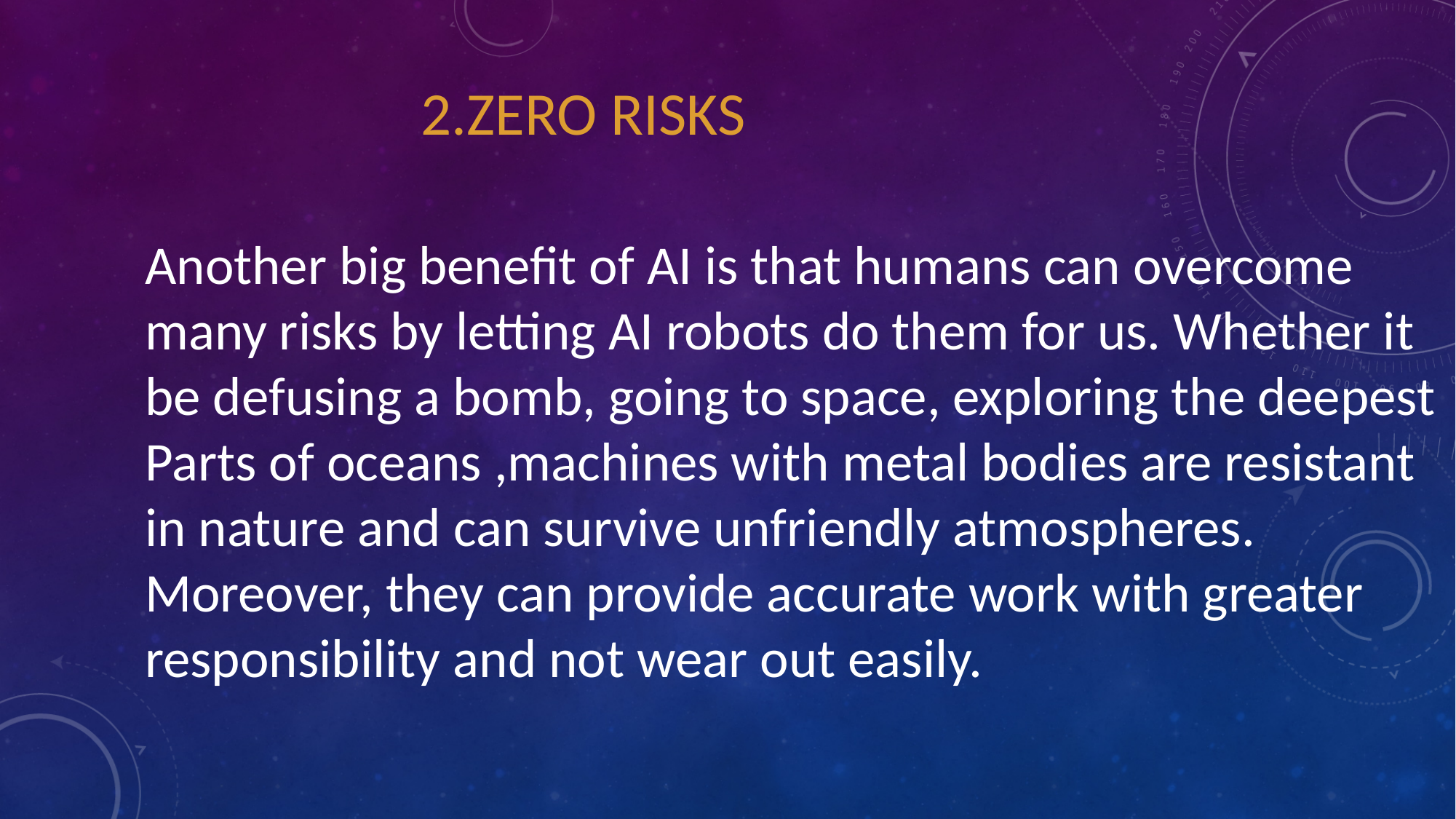

2.ZERO RISKS
Another big benefit of AI is that humans can overcome
many risks by letting AI robots do them for us. Whether it
be defusing a bomb, going to space, exploring the deepest
Parts of oceans ,machines with metal bodies are resistant
in nature and can survive unfriendly atmospheres.
Moreover, they can provide accurate work with greater
responsibility and not wear out easily.